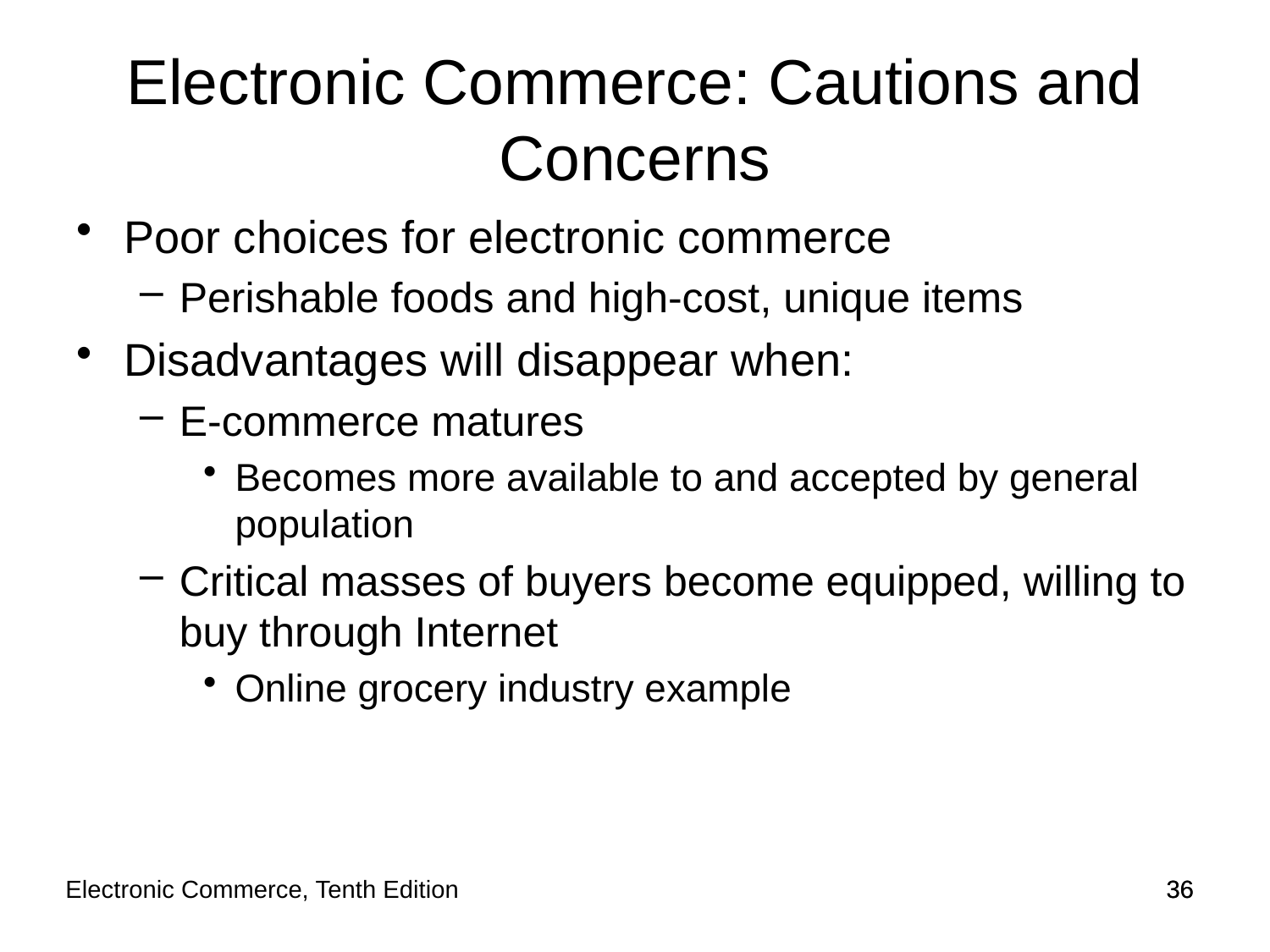

Electronic Commerce: Cautions and Concerns
Poor choices for electronic commerce
Perishable foods and high-cost, unique items
Disadvantages will disappear when:
E-commerce matures
Becomes more available to and accepted by general population
Critical masses of buyers become equipped, willing to buy through Internet
Online grocery industry example
Electronic Commerce, Tenth Edition
36
36